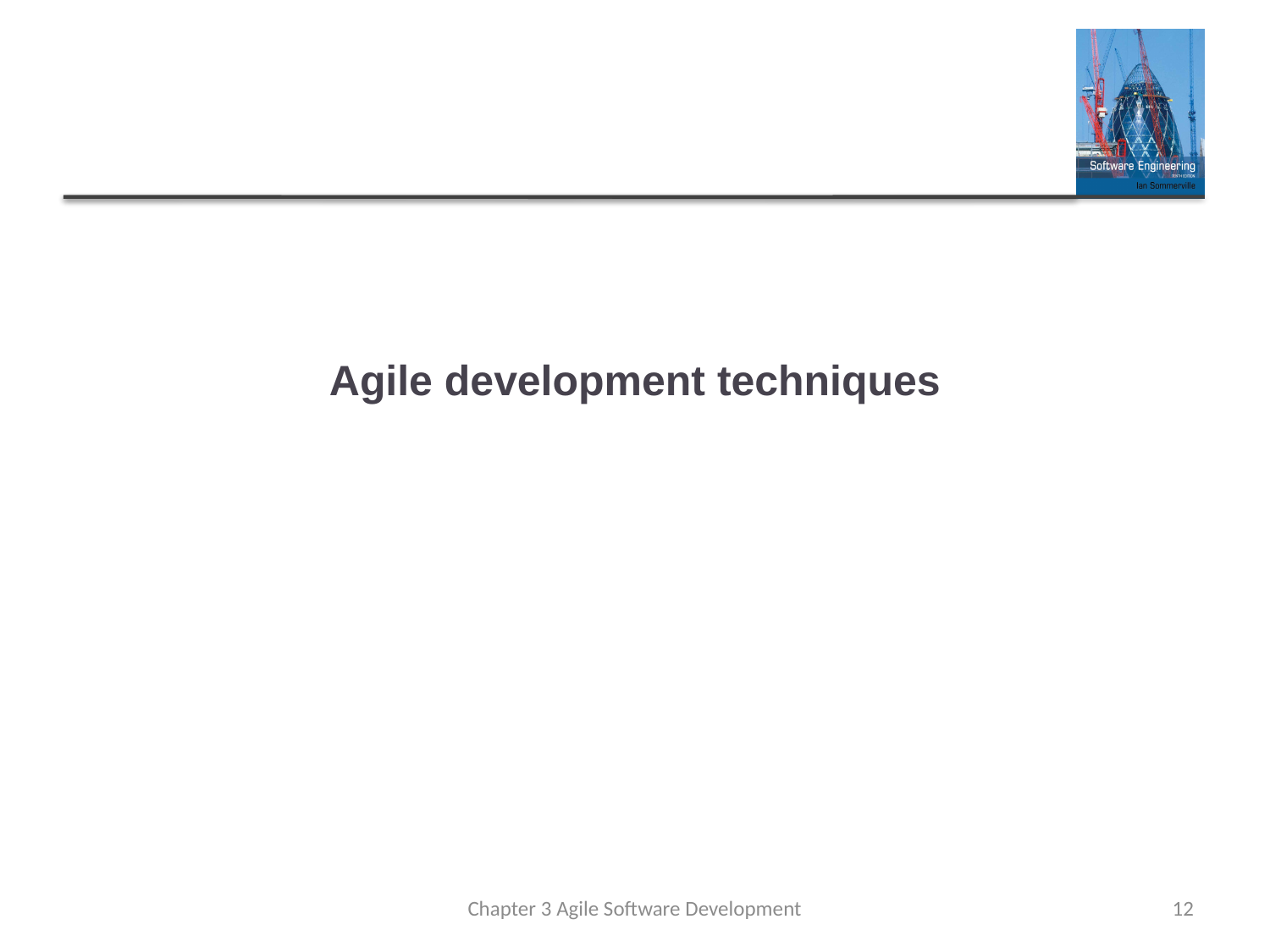

# Agile development techniques
Chapter 3 Agile Software Development
12